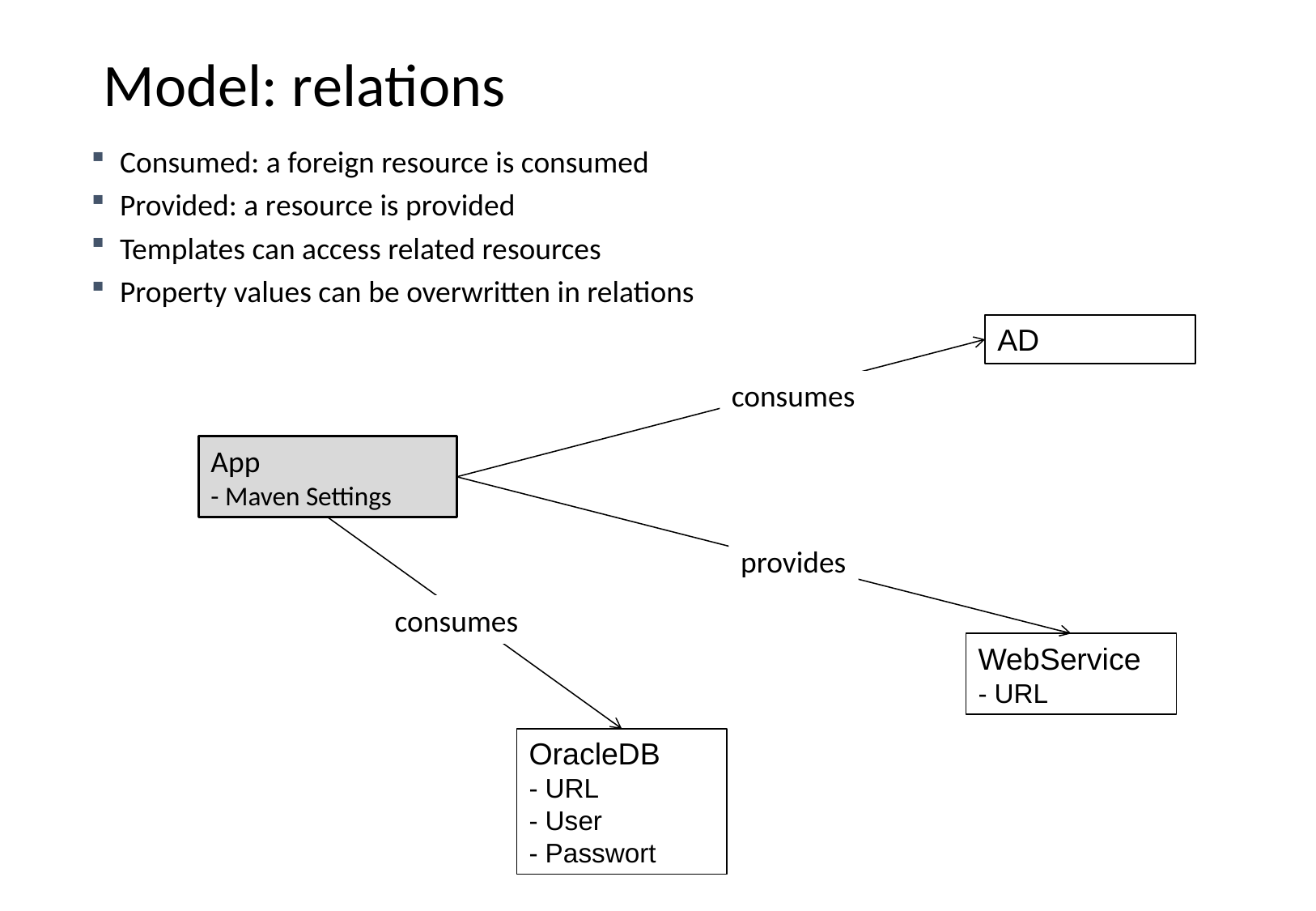

# Model: relations
Consumed: a foreign resource is consumed
Provided: a resource is provided
Templates can access related resources
Property values can be overwritten in relations
AD
consumes
App
- Maven Settings
provides
consumes
WebService
- URL
OracleDB
- URL
- User
- Passwort